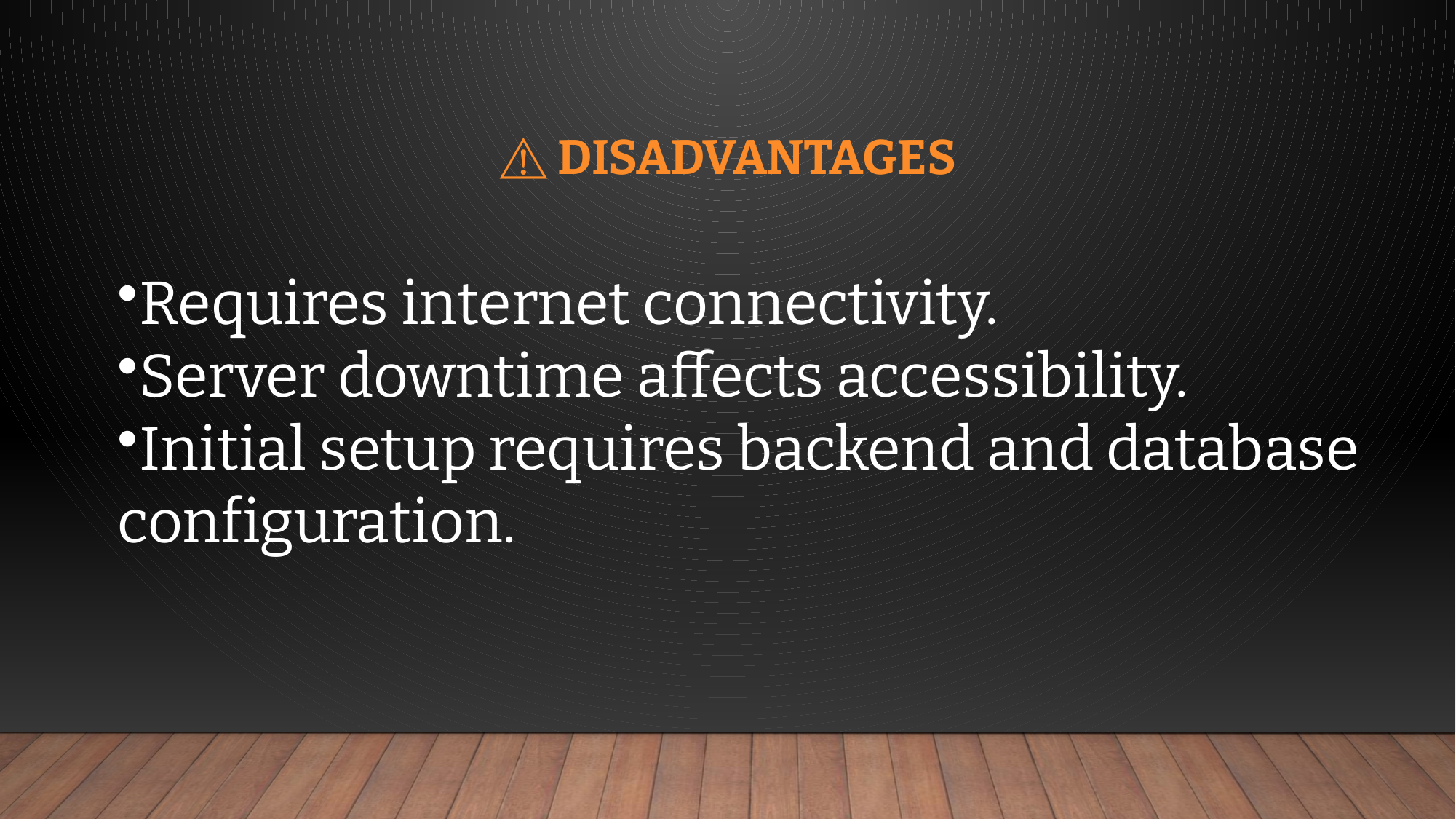

# ⚠️ Disadvantages
Requires internet connectivity.
Server downtime affects accessibility.
Initial setup requires backend and database configuration.